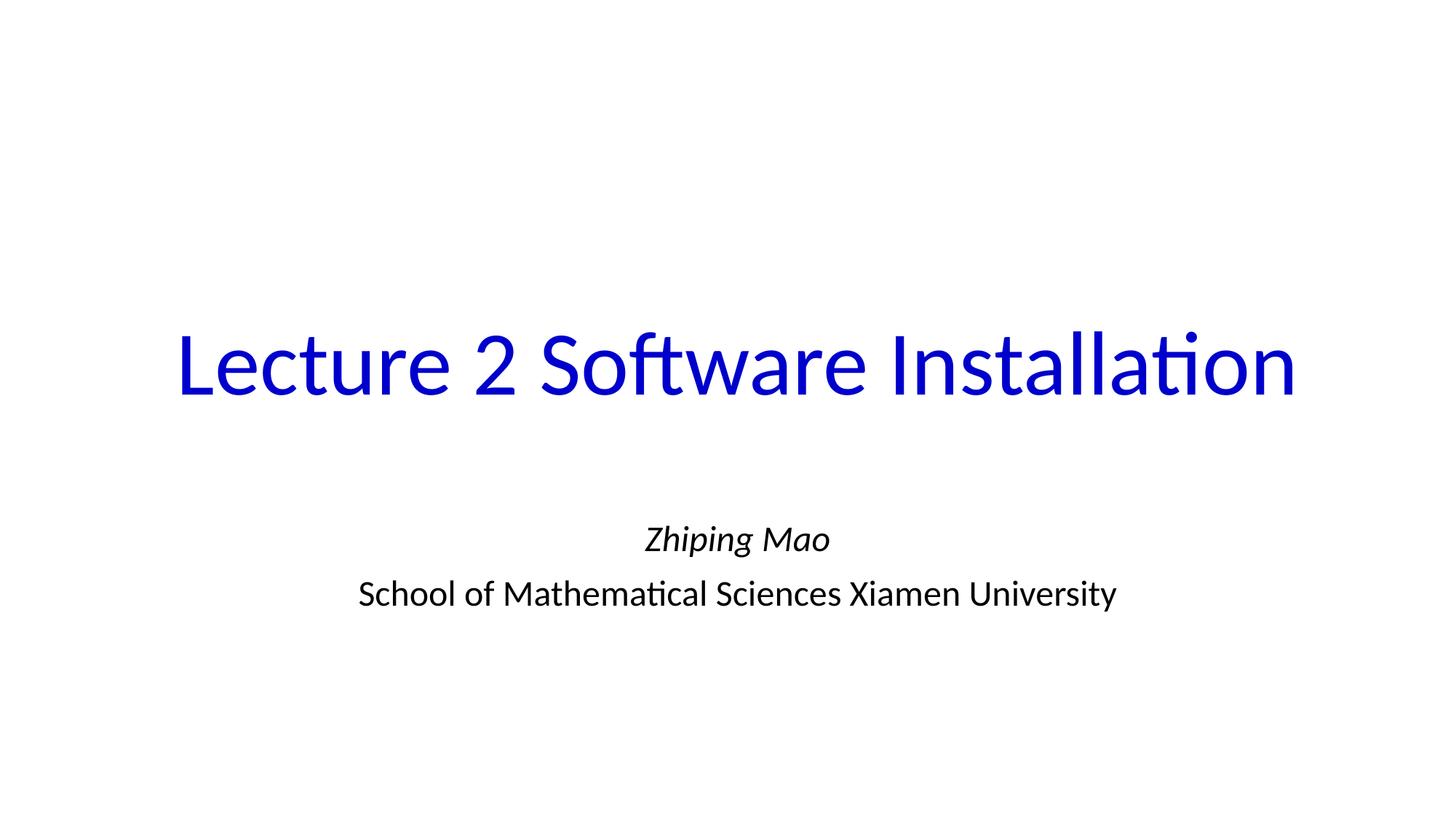

# Lecture 2 Software Installation
Zhiping Mao
School of Mathematical Sciences Xiamen University